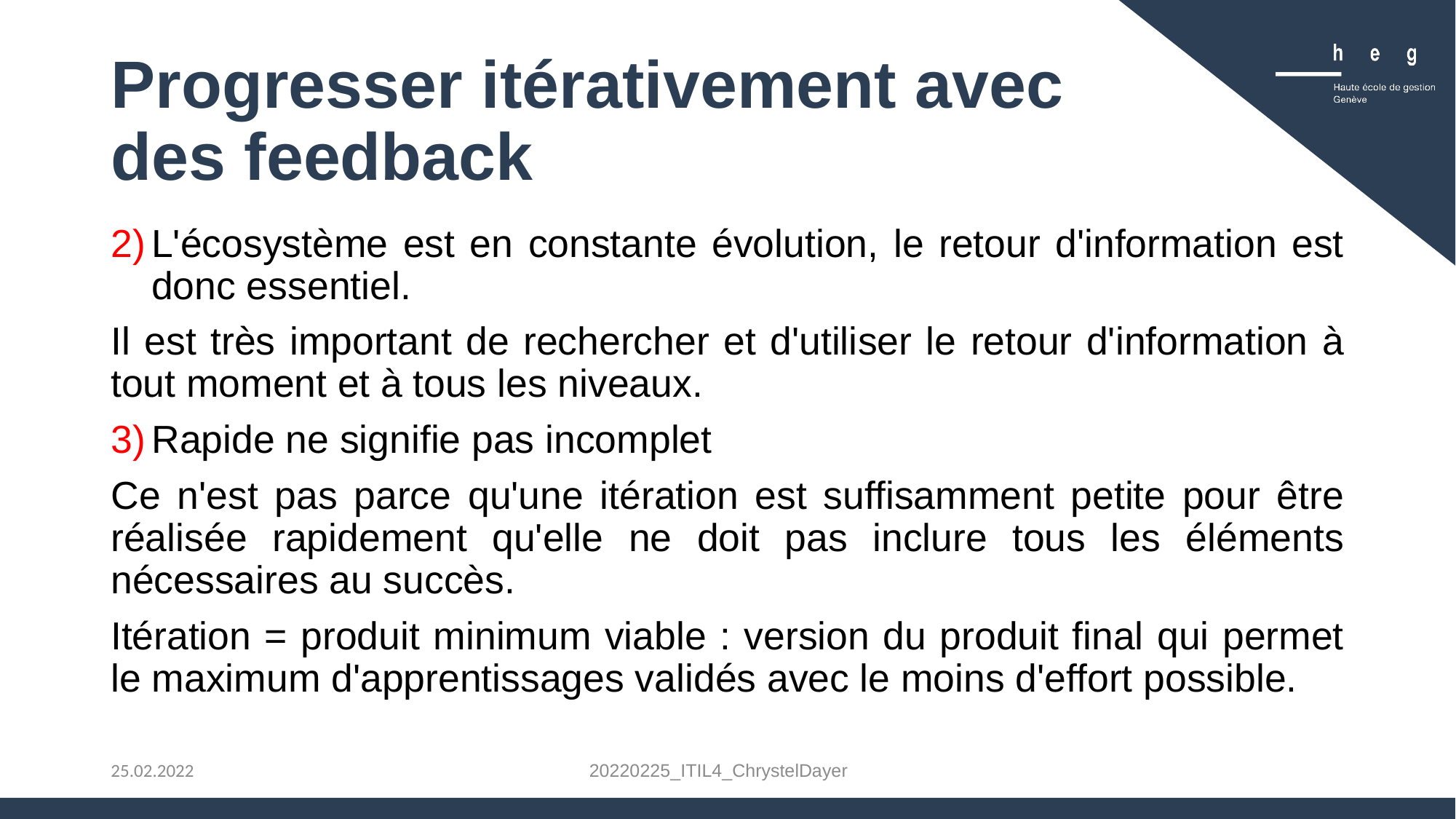

# Progresser itérativement avec des feedback
L'écosystème est en constante évolution, le retour d'information est donc essentiel.
Il est très important de rechercher et d'utiliser le retour d'information à tout moment et à tous les niveaux.
Rapide ne signifie pas incomplet
Ce n'est pas parce qu'une itération est suffisamment petite pour être réalisée rapidement qu'elle ne doit pas inclure tous les éléments nécessaires au succès.
Itération = produit minimum viable : version du produit final qui permet le maximum d'apprentissages validés avec le moins d'effort possible.

20220225_ITIL4_ChrystelDayer